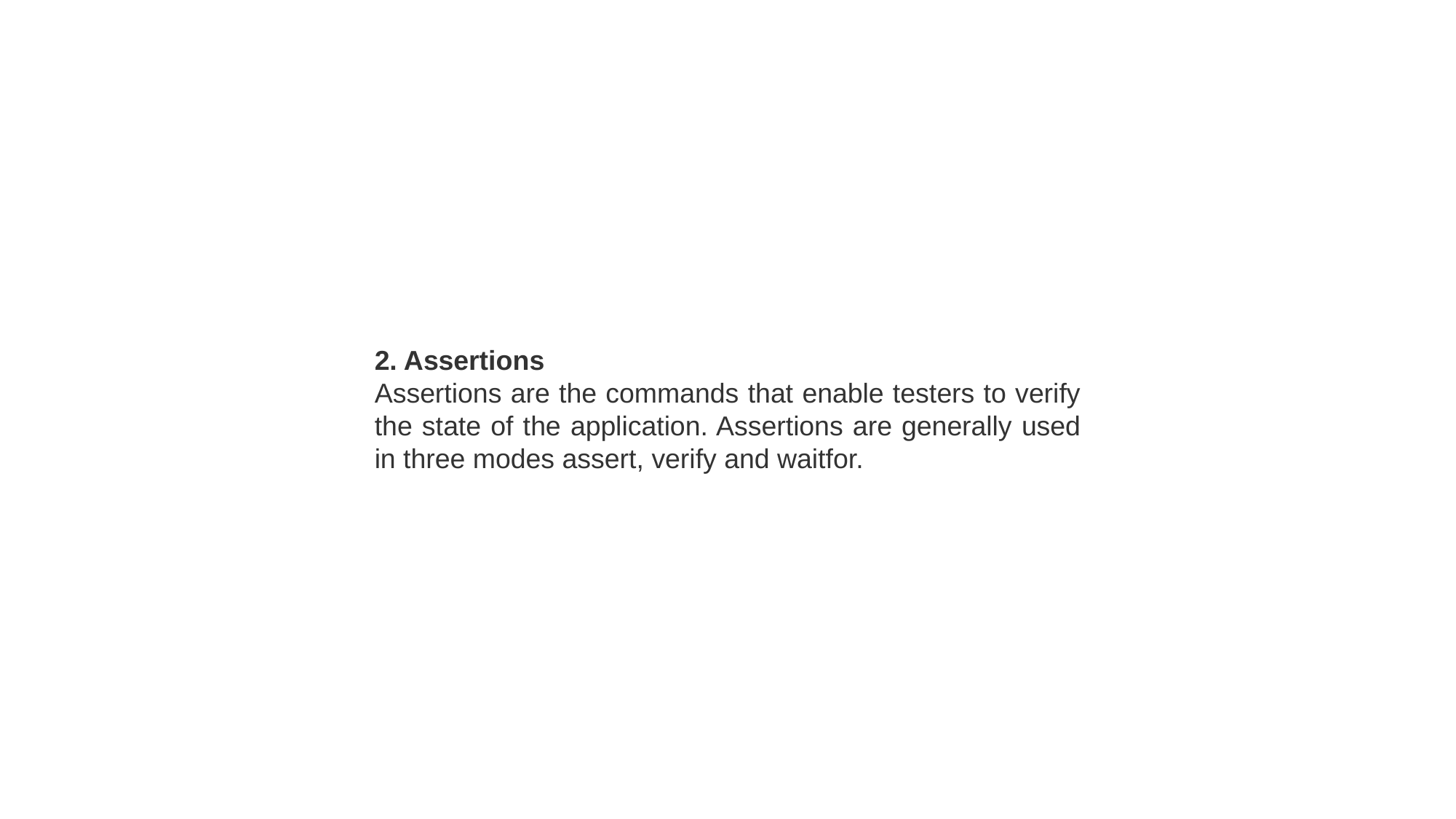

2. Assertions
Assertions are the commands that enable testers to verify the state of the application. Assertions are generally used in three modes assert, verify and waitfor.